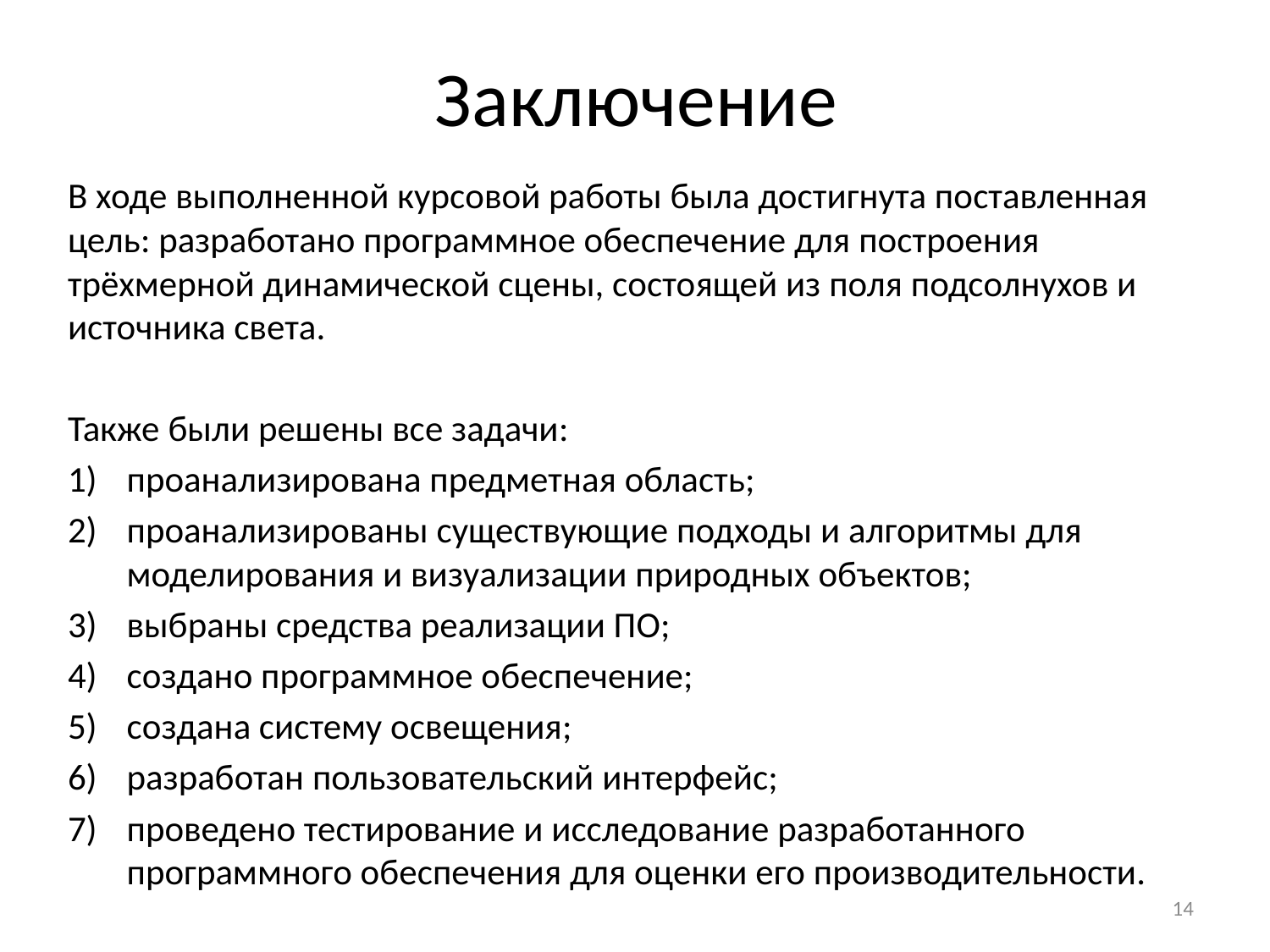

# Заключение
В ходе выполненной курсовой работы была достигнута поставленная цель: разработано программное обеспечение для построения трёхмерной динамической сцены, состоящей из поля подсолнухов и источника света.

Также были решены все задачи:
проанализирована предметная область;
проанализированы существующие подходы и алгоритмы для моделирования и визуализации природных объектов;
выбраны средства реализации ПО;
создано программное обеспечение;
создана систему освещения;
разработан пользовательский интерфейс;
проведено тестирование и исследование разработанного программного обеспечения для оценки его производительности.

14